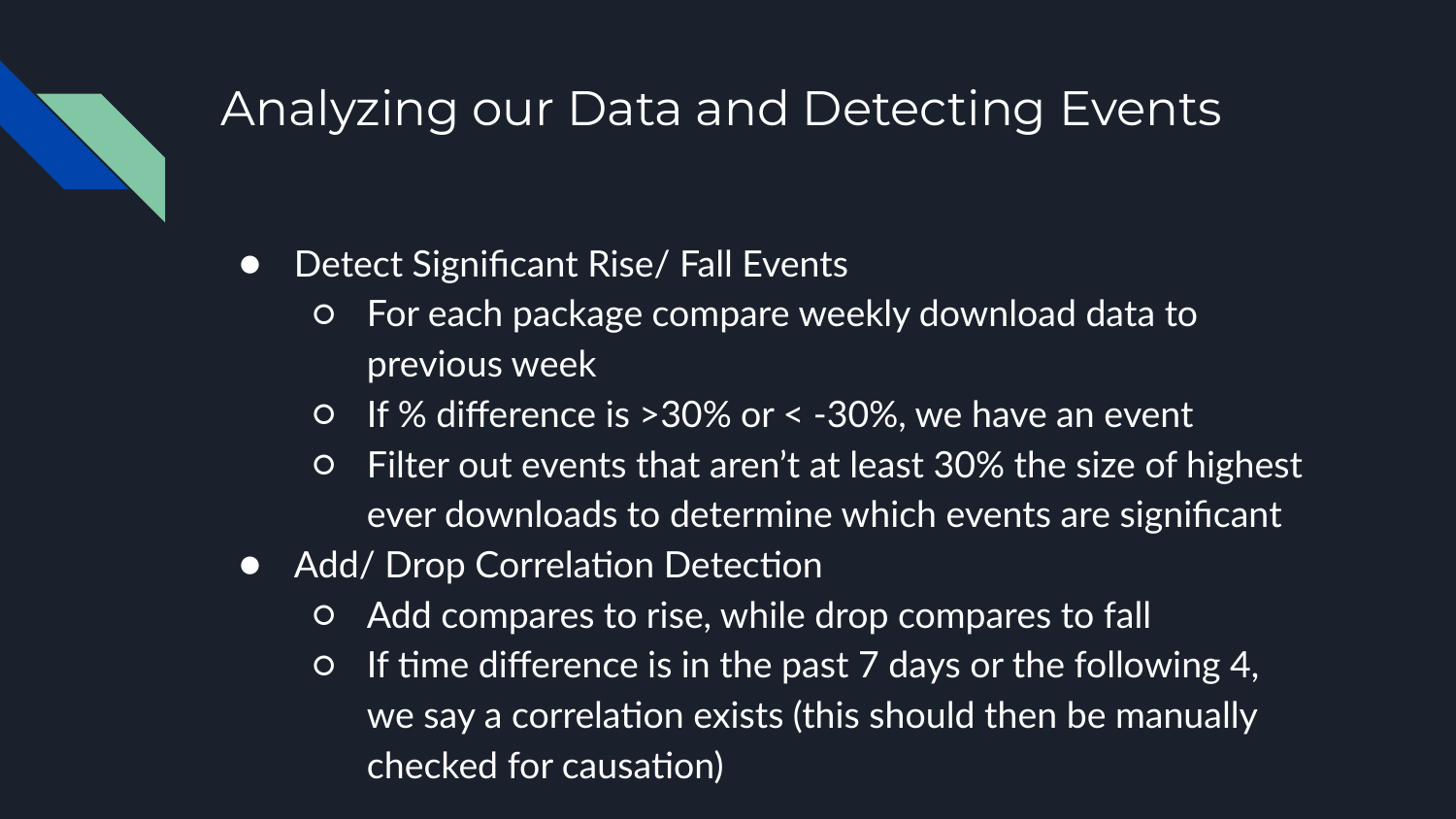

# Analyzing our Data and Detecting Events
Detect Significant Rise/ Fall Events
For each package compare weekly download data to previous week
If % difference is >30% or < -30%, we have an event
Filter out events that aren’t at least 30% the size of highest ever downloads to determine which events are significant
Add/ Drop Correlation Detection
Add compares to rise, while drop compares to fall
If time difference is in the past 7 days or the following 4, we say a correlation exists (this should then be manually checked for causation)